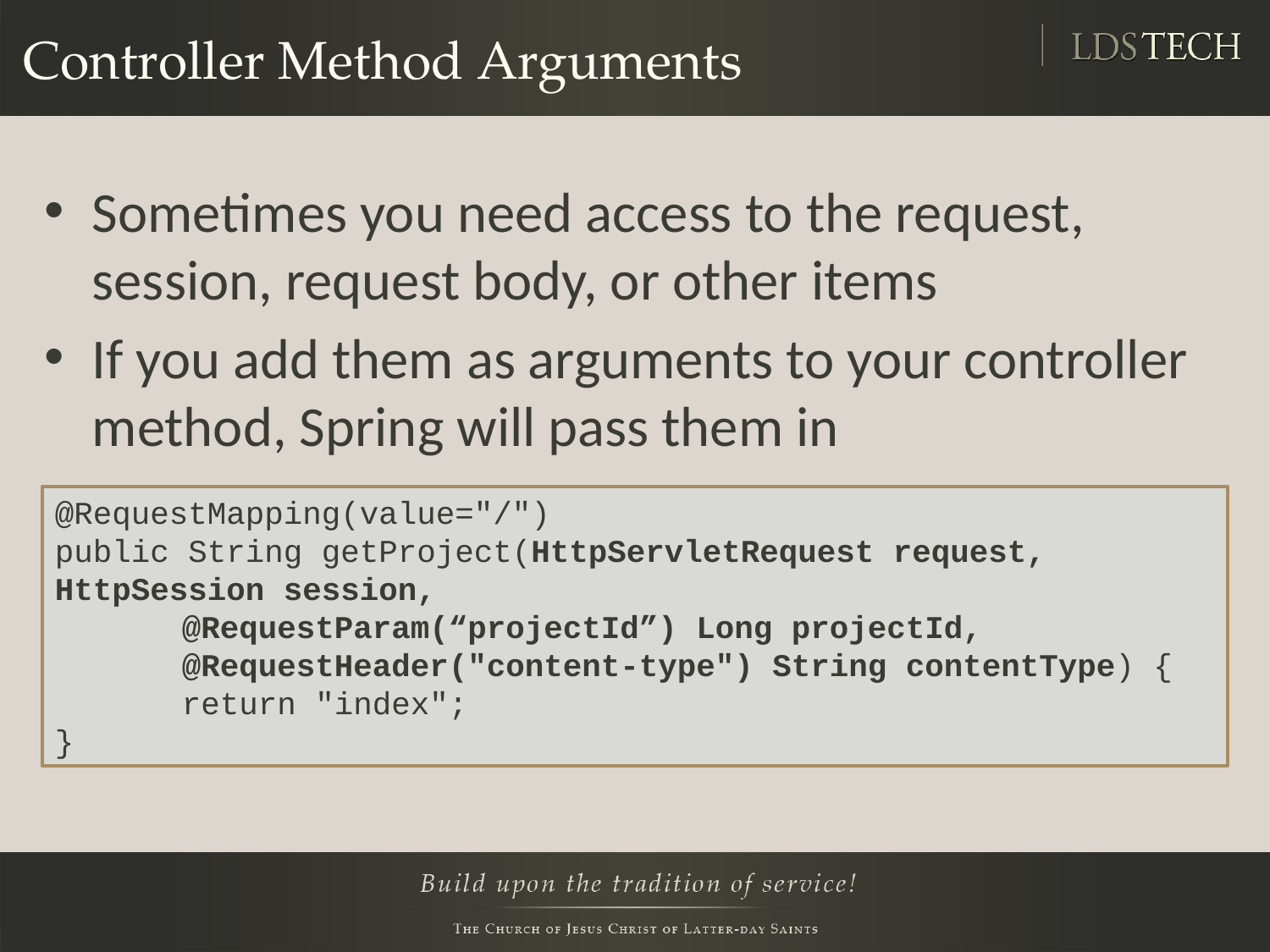

# Controller Method Arguments
Sometimes you need access to the request, session, request body, or other items
If you add them as arguments to your controller method, Spring will pass them in
@RequestMapping(value="/")
public String getProject(HttpServletRequest request, 	HttpSession session,
	@RequestParam(“projectId”) Long projectId,
	@RequestHeader("content-type") String contentType) {
	return "index";
}